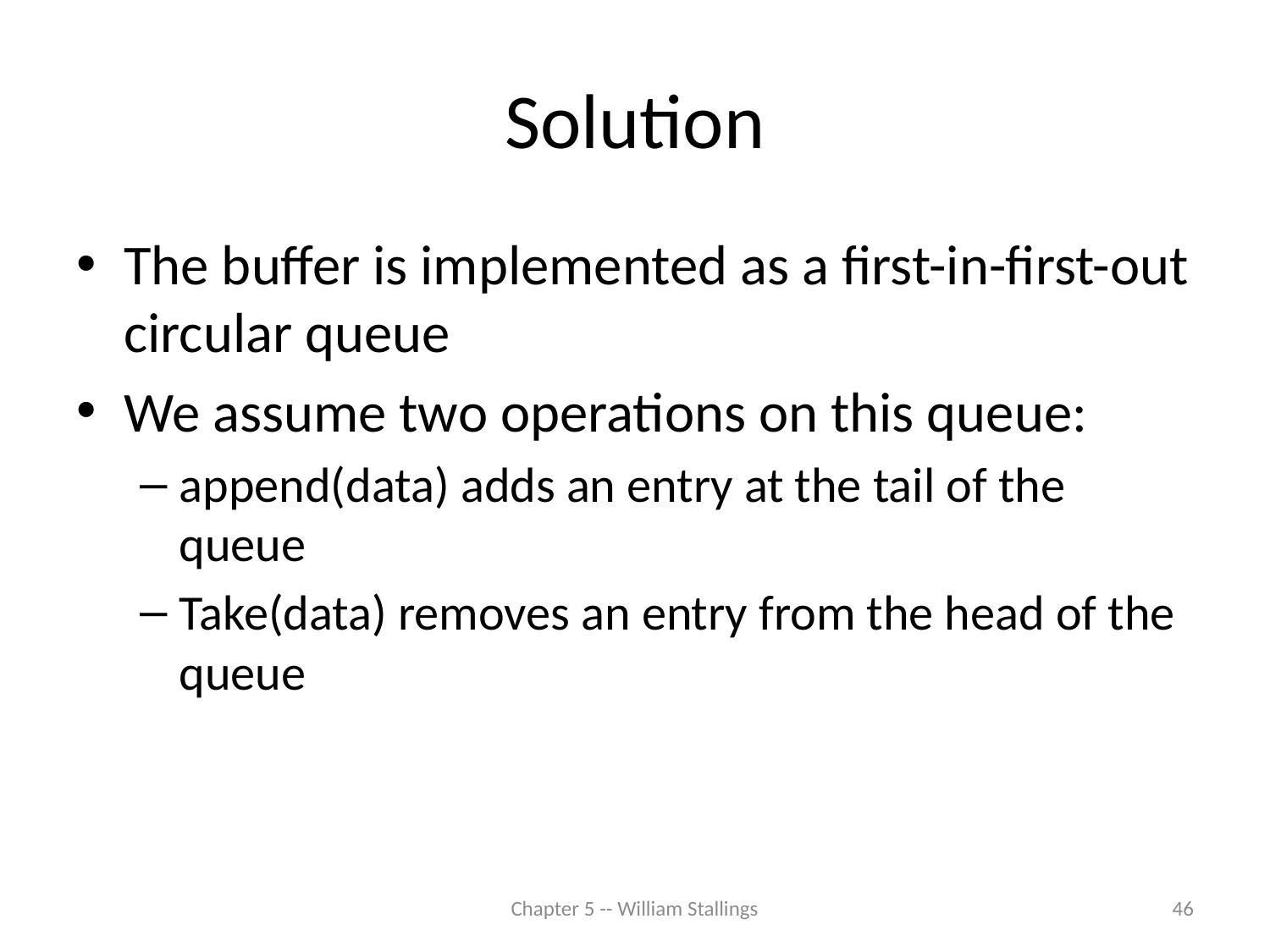

# Solution
The buffer is implemented as a first-in-first-out circular queue
We assume two operations on this queue:
append(data) adds an entry at the tail of the queue
Take(data) removes an entry from the head of the queue
Chapter 5 -- William Stallings
46